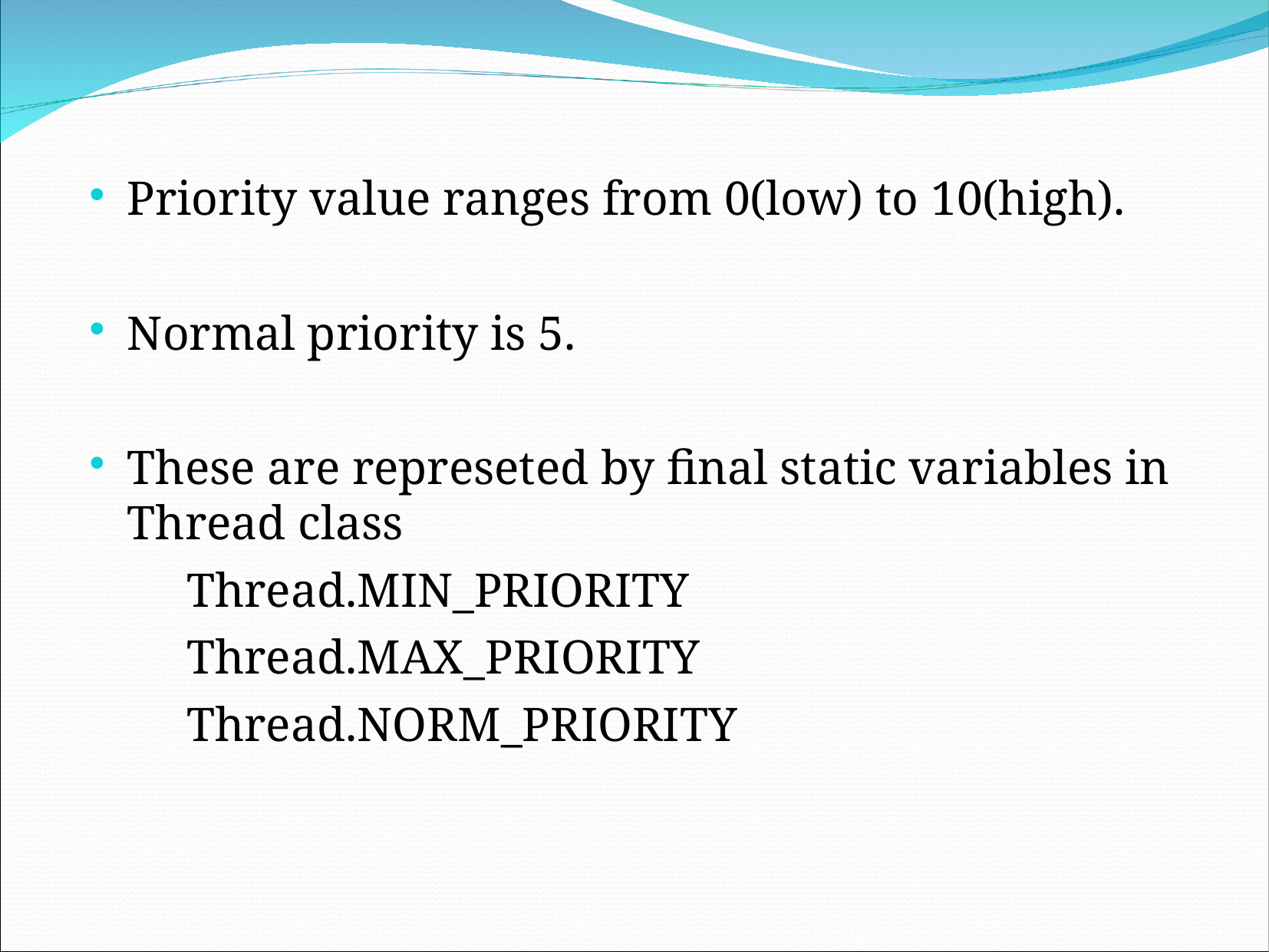

Priority value ranges from 0(low) to 10(high).

Normal priority is 5.

These are represeted by final static variables in Thread class
        Thread.MIN_PRIORITY
        Thread.MAX_PRIORITY
        Thread.NORM_PRIORITY